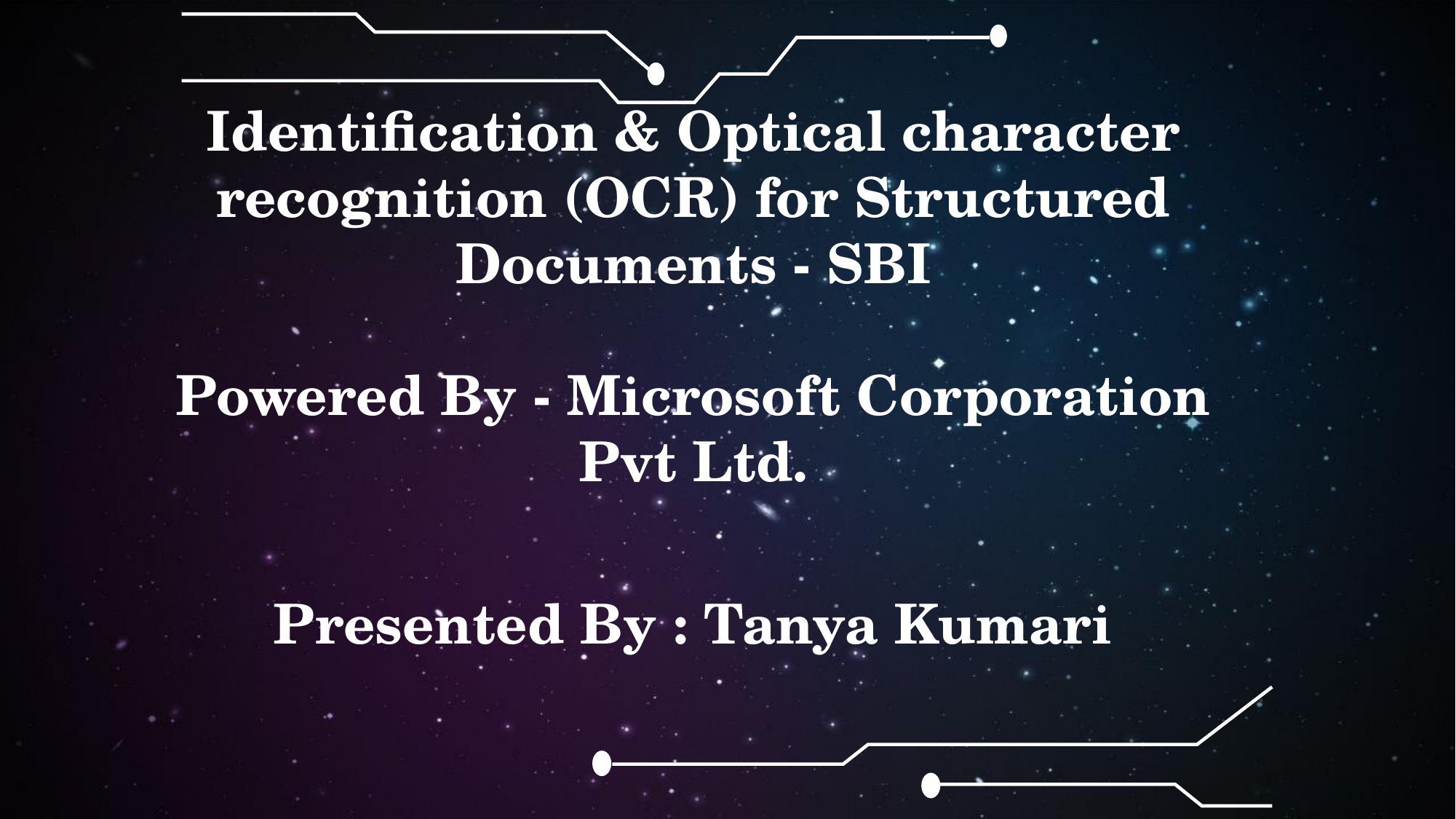

Identification & Optical character recognition (OCR) for Structured Documents - SBI

Powered By - Microsoft Corporation Pvt Ltd.

Presented By : Tanya Kumari